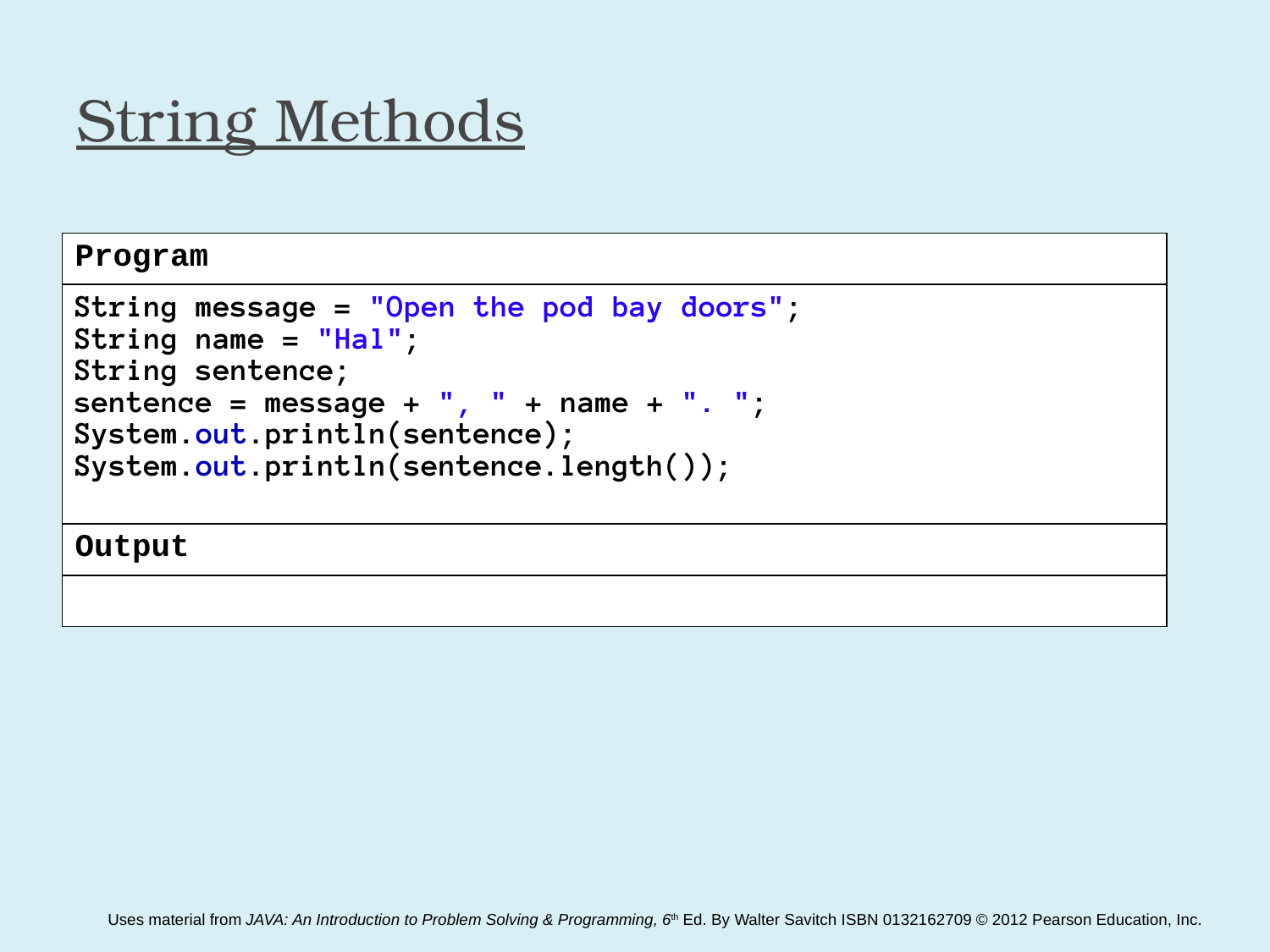

# String Methods

| Program |
| --- |
| String message = "Open the pod bay doors"; String name = "Hal"; String sentence; sentence = message + ", " + name + ". "; System.out.println(sentence); System.out.println(sentence.length()); |
| Output |
|  |